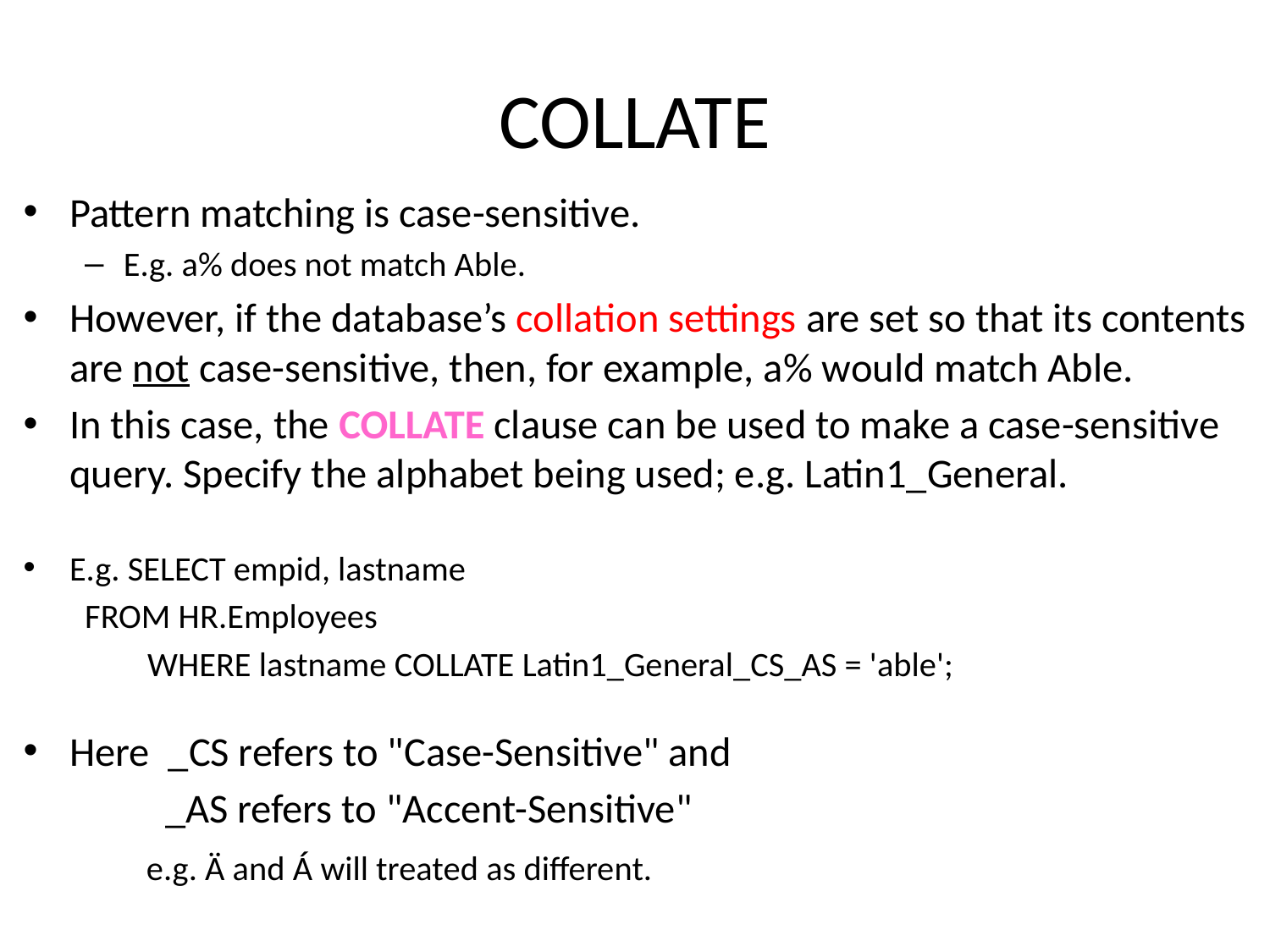

# COLLATE
Pattern matching is case-sensitive.
E.g. a% does not match Able.
However, if the database’s collation settings are set so that its contents are not case-sensitive, then, for example, a% would match Able.
In this case, the COLLATE clause can be used to make a case-sensitive query. Specify the alphabet being used; e.g. Latin1_General.

E.g. SELECT empid, lastname
	FROM HR.Employees
        WHERE lastname COLLATE Latin1_General_CS_AS = 'able';

Here  _CS refers to "Case-Sensitive" and
	  _AS refers to "Accent-Sensitive"
		e.g. Ä and Á will treated as different.